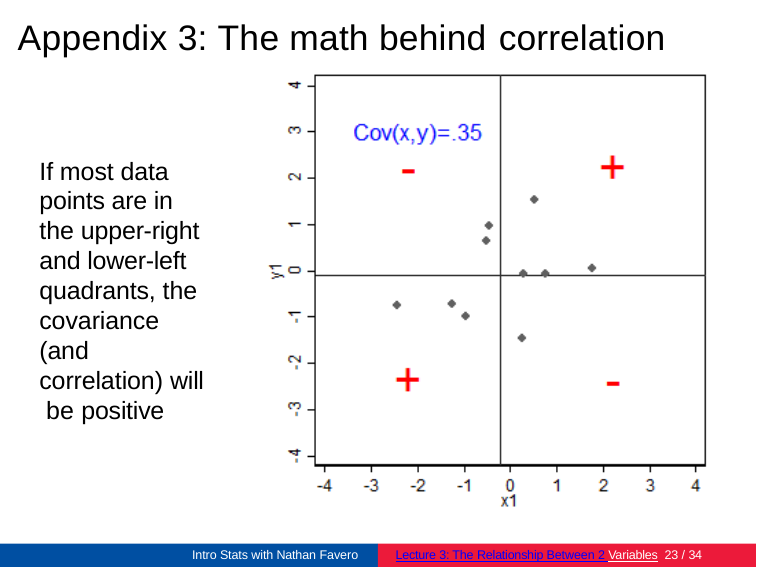

# Appendix 3: The math behind correlation

If most data  points are in  the upper-right  and lower-left  quadrants, the  covariance  (and  correlation) will  be positive

Intro Stats with Nathan Favero
Lecture 3: The Relationship Between 2 Variables 23 / 34